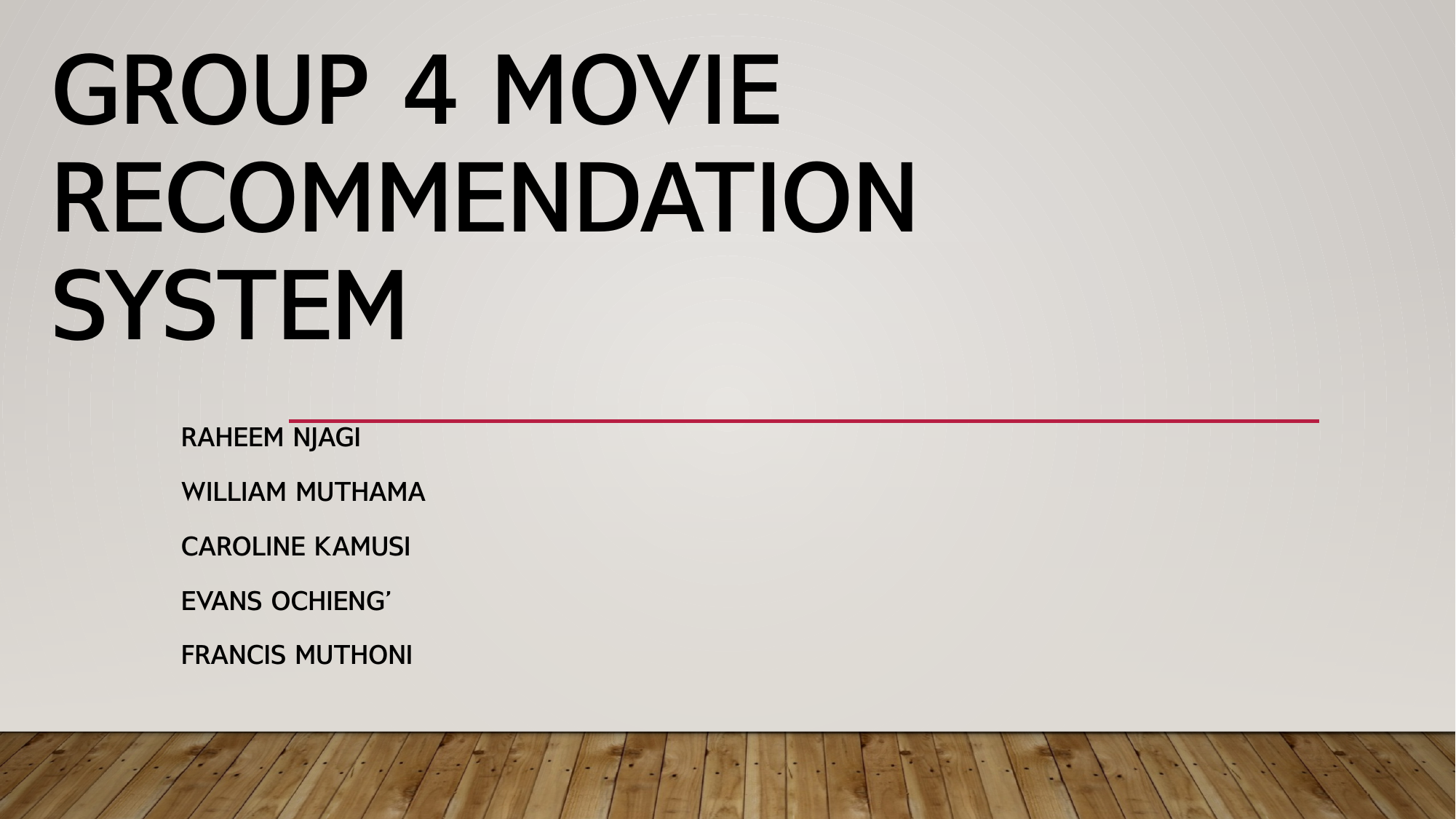

# GROUP 4 MOVIE recommendation SYSTEM
RAHEEM NJAGI
WILLIAM MUTHAMA
CAROLINE KAMUSI
EVANS OCHIENG’
FRANCIS MUTHONI